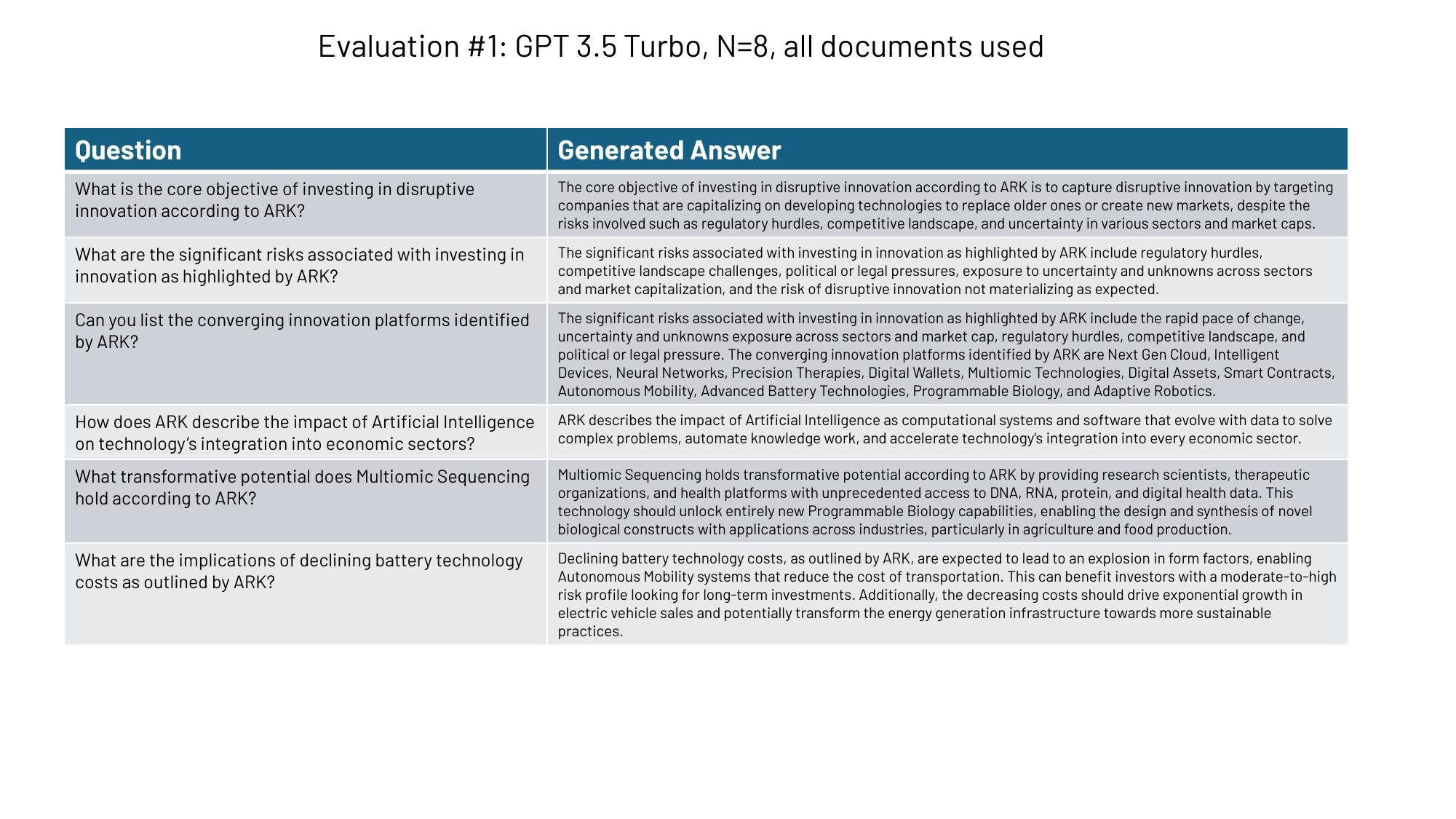

# Evaluation #1: GPT 3.5 Turbo, N=8, all documents used
| Question | Generated Answer |
| --- | --- |
| What is the core objective of investing in disruptive innovation according to ARK? | The core objective of investing in disruptive innovation according to ARK is to capture disruptive innovation by targeting companies that are capitalizing on developing technologies to replace older ones or create new markets, despite the risks involved such as regulatory hurdles, competitive landscape, and uncertainty in various sectors and market caps. |
| What are the significant risks associated with investing in innovation as highlighted by ARK? | The significant risks associated with investing in innovation as highlighted by ARK include regulatory hurdles, competitive landscape challenges, political or legal pressures, exposure to uncertainty and unknowns across sectors and market capitalization, and the risk of disruptive innovation not materializing as expected. |
| Can you list the converging innovation platforms identified by ARK? | The significant risks associated with investing in innovation as highlighted by ARK include the rapid pace of change, uncertainty and unknowns exposure across sectors and market cap, regulatory hurdles, competitive landscape, and political or legal pressure. The converging innovation platforms identified by ARK are Next Gen Cloud, Intelligent Devices, Neural Networks, Precision Therapies, Digital Wallets, Multiomic Technologies, Digital Assets, Smart Contracts, Autonomous Mobility, Advanced Battery Technologies, Programmable Biology, and Adaptive Robotics. |
| How does ARK describe the impact of Artificial Intelligence on technology’s integration into economic sectors? | ARK describes the impact of Artificial Intelligence as computational systems and software that evolve with data to solve complex problems, automate knowledge work, and accelerate technology's integration into every economic sector. |
| What transformative potential does Multiomic Sequencing hold according to ARK? | Multiomic Sequencing holds transformative potential according to ARK by providing research scientists, therapeutic organizations, and health platforms with unprecedented access to DNA, RNA, protein, and digital health data. This technology should unlock entirely new Programmable Biology capabilities, enabling the design and synthesis of novel biological constructs with applications across industries, particularly in agriculture and food production. |
| What are the implications of declining battery technology costs as outlined by ARK? | Declining battery technology costs, as outlined by ARK, are expected to lead to an explosion in form factors, enabling Autonomous Mobility systems that reduce the cost of transportation. This can benefit investors with a moderate-to-high risk profile looking for long-term investments. Additionally, the decreasing costs should drive exponential growth in electric vehicle sales and potentially transform the energy generation infrastructure towards more sustainable practices. |